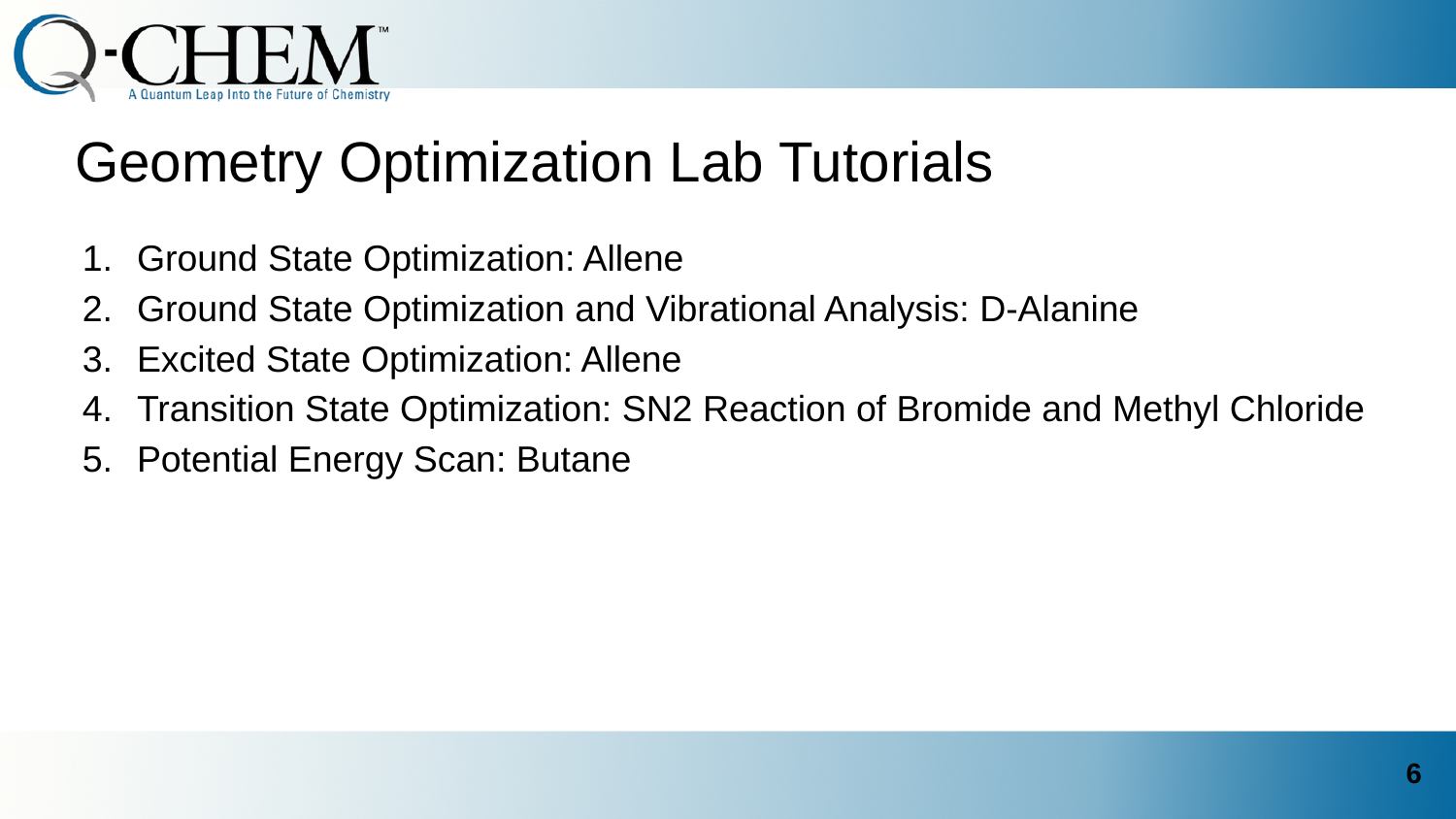

# Geometry Optimization Lab Tutorials
Ground State Optimization: Allene
Ground State Optimization and Vibrational Analysis: D-Alanine
Excited State Optimization: Allene
Transition State Optimization: SN2 Reaction of Bromide and Methyl Chloride
Potential Energy Scan: Butane
6